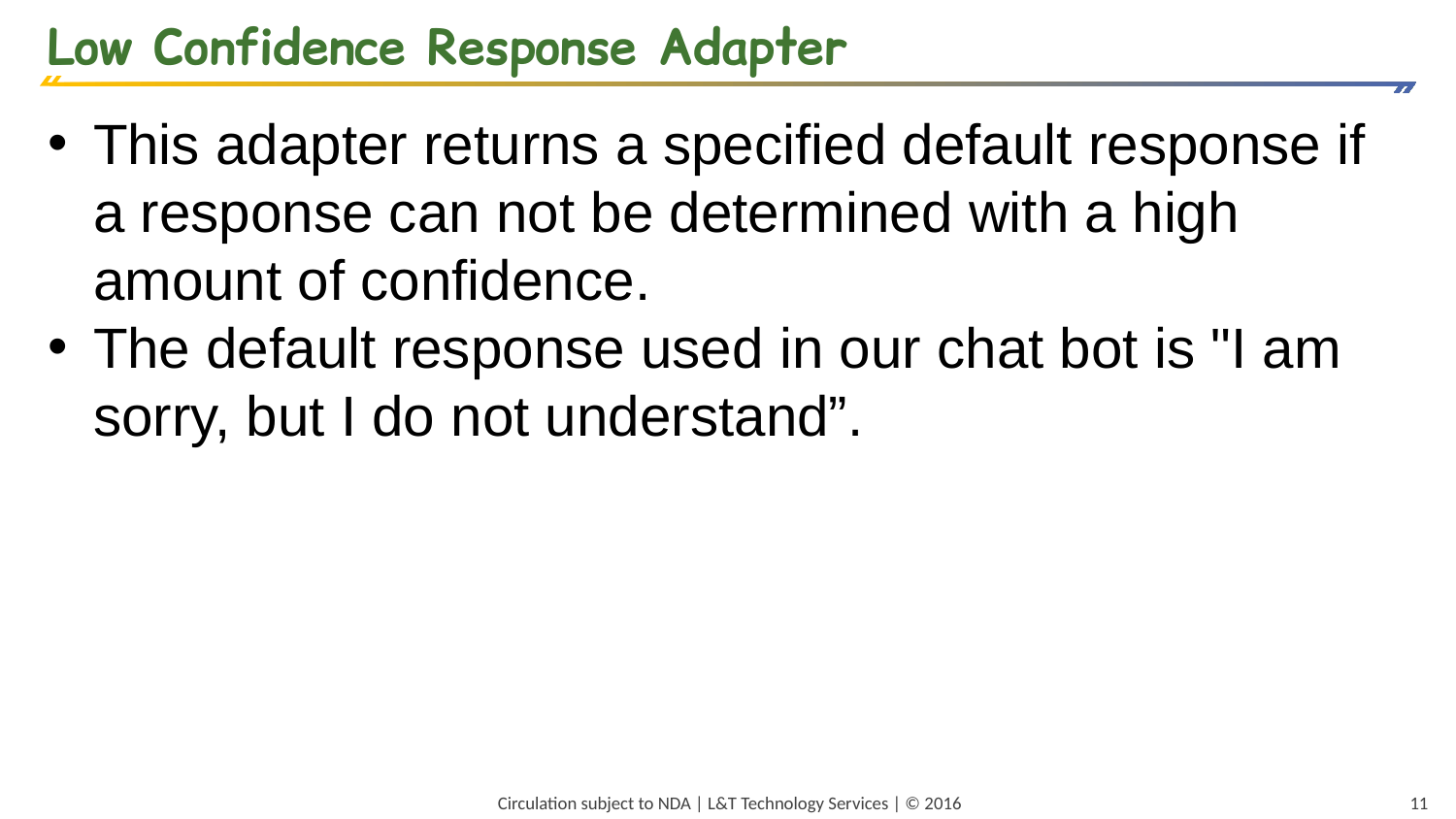

Low Confidence Response Adapter

This adapter returns a specified default response if a response can not be determined with a high amount of confidence.
The default response used in our chat bot is "I am sorry, but I do not understand”.